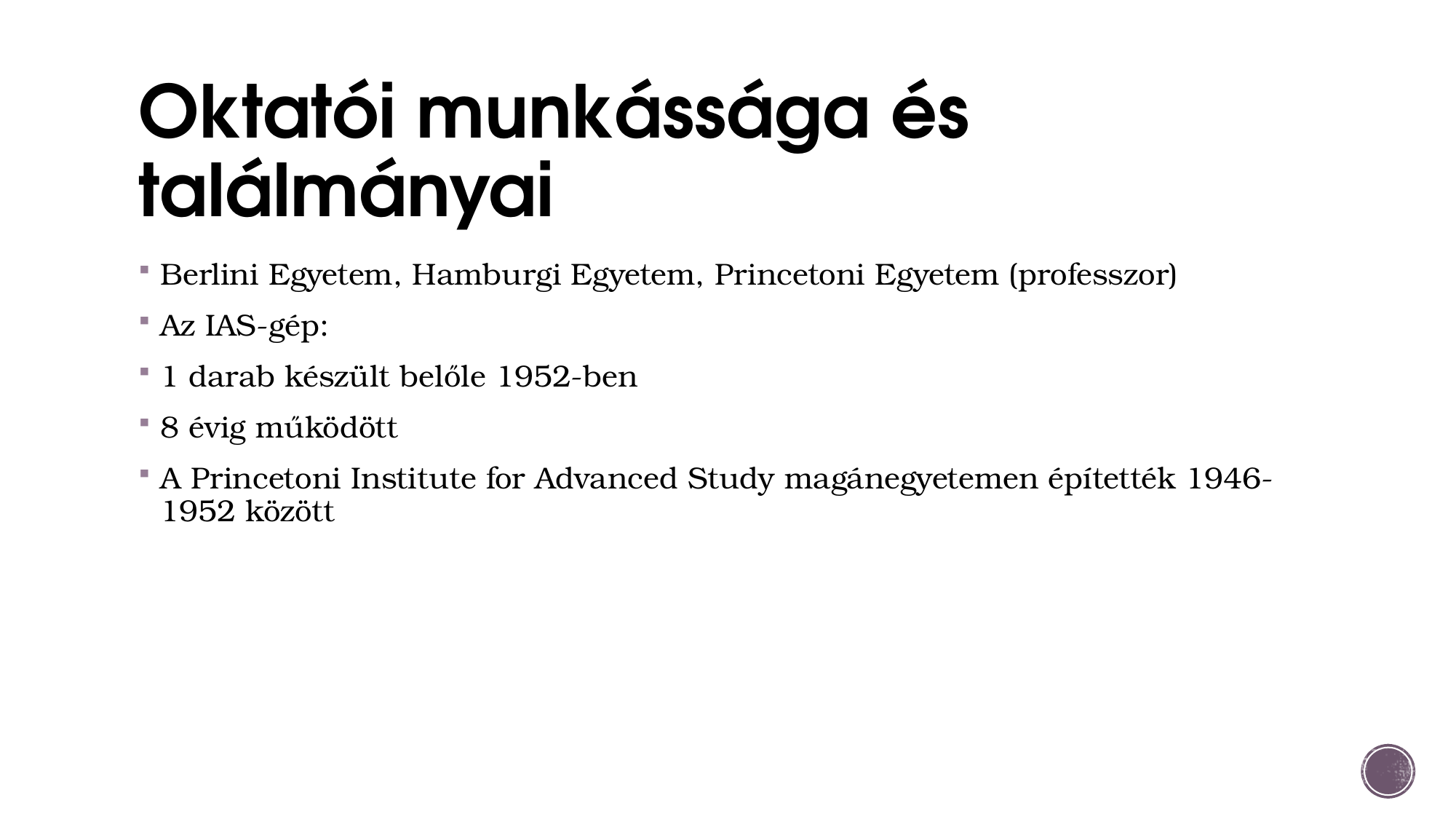

# Oktatói munkássága és találmányai
Berlini Egyetem, Hamburgi Egyetem, Princetoni Egyetem (professzor)
Az IAS-gép:
1 darab készült belőle 1952-ben
8 évig működött
A Princetoni Institute for Advanced Study magánegyetemen építették 1946-1952 között